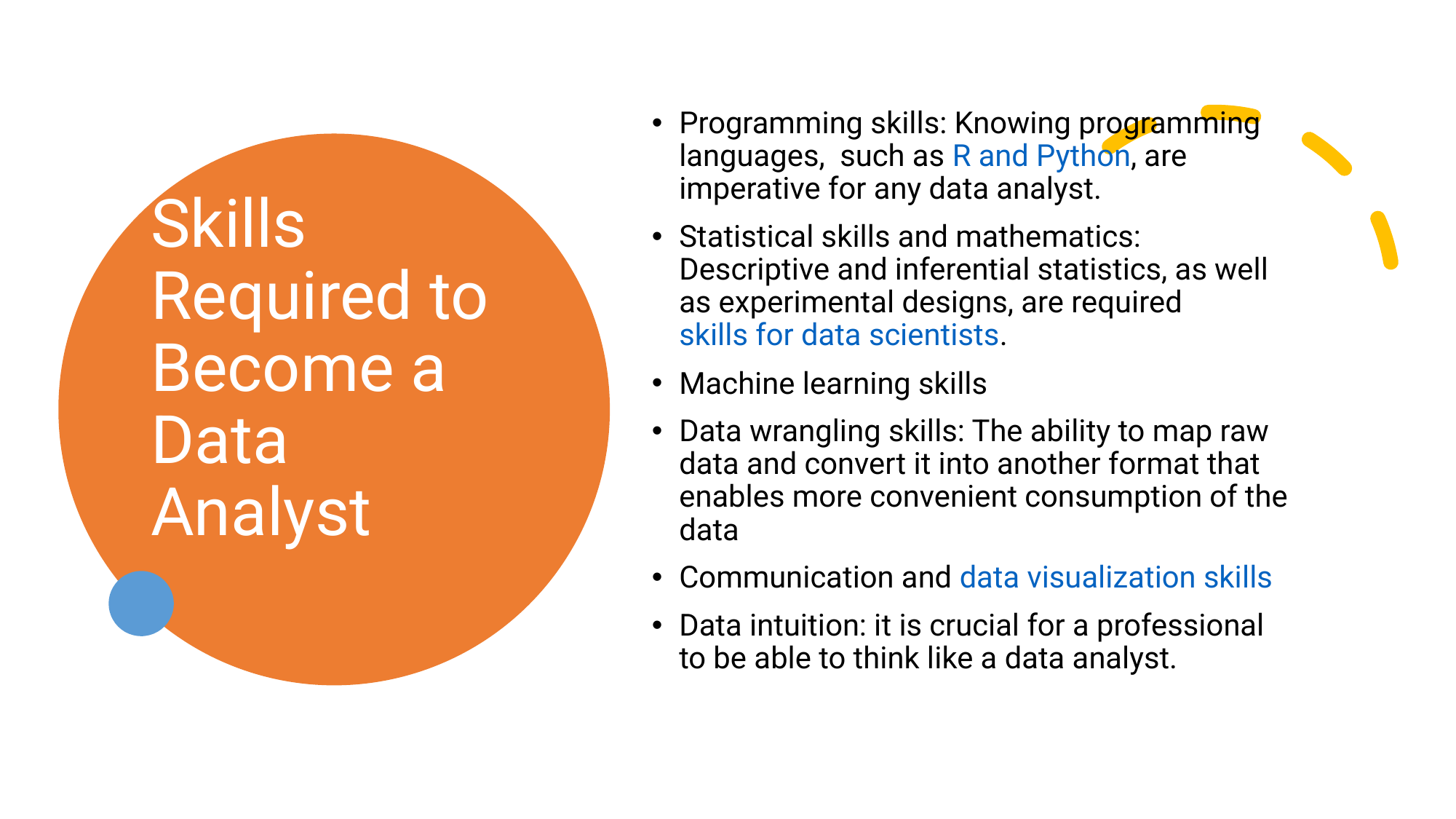

Programming skills: Knowing programming languages,  such as R and Python, are imperative for any data analyst.
Statistical skills and mathematics: Descriptive and inferential statistics, as well as experimental designs, are required skills for data scientists.
Machine learning skills
Data wrangling skills: The ability to map raw data and convert it into another format that enables more convenient consumption of the data
Communication and data visualization skills
Data intuition: it is crucial for a professional to be able to think like a data analyst.

# Skills Required to Become a Data Analyst